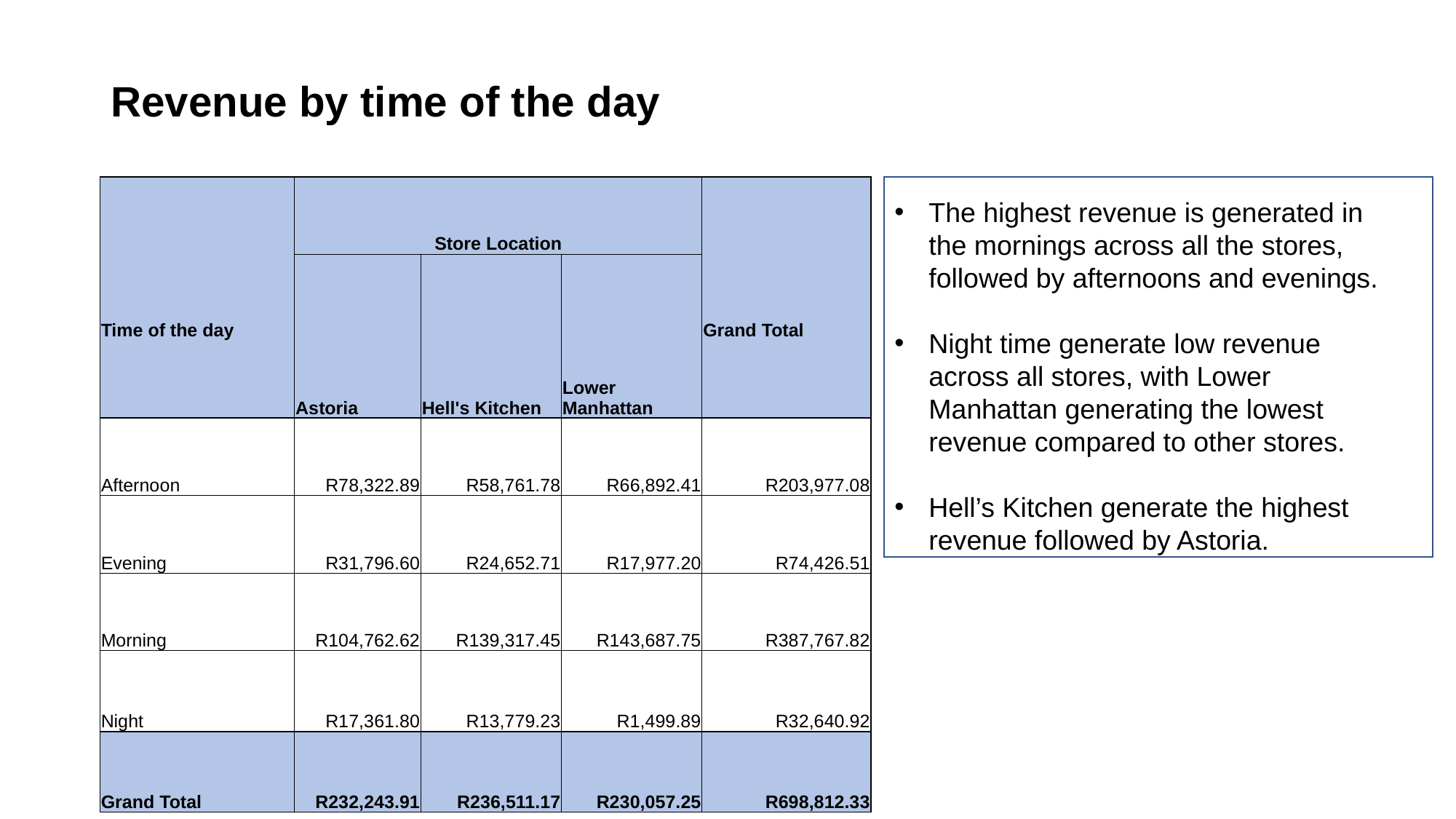

# Revenue by time of the day
| Time of the day | Store Location |  |  | Grand Total |
| --- | --- | --- | --- | --- |
|  | Astoria | Hell's Kitchen | Lower Manhattan |  |
| Afternoon | R78,322.89 | R58,761.78 | R66,892.41 | R203,977.08 |
| Evening | R31,796.60 | R24,652.71 | R17,977.20 | R74,426.51 |
| Morning | R104,762.62 | R139,317.45 | R143,687.75 | R387,767.82 |
| Night | R17,361.80 | R13,779.23 | R1,499.89 | R32,640.92 |
| Grand Total | R232,243.91 | R236,511.17 | R230,057.25 | R698,812.33 |

The highest revenue is generated in the mornings across all the stores, followed by afternoons and evenings.

Night time generate low revenue across all stores, with Lower Manhattan generating the lowest revenue compared to other stores.

Hell’s Kitchen generate the highest revenue followed by Astoria.